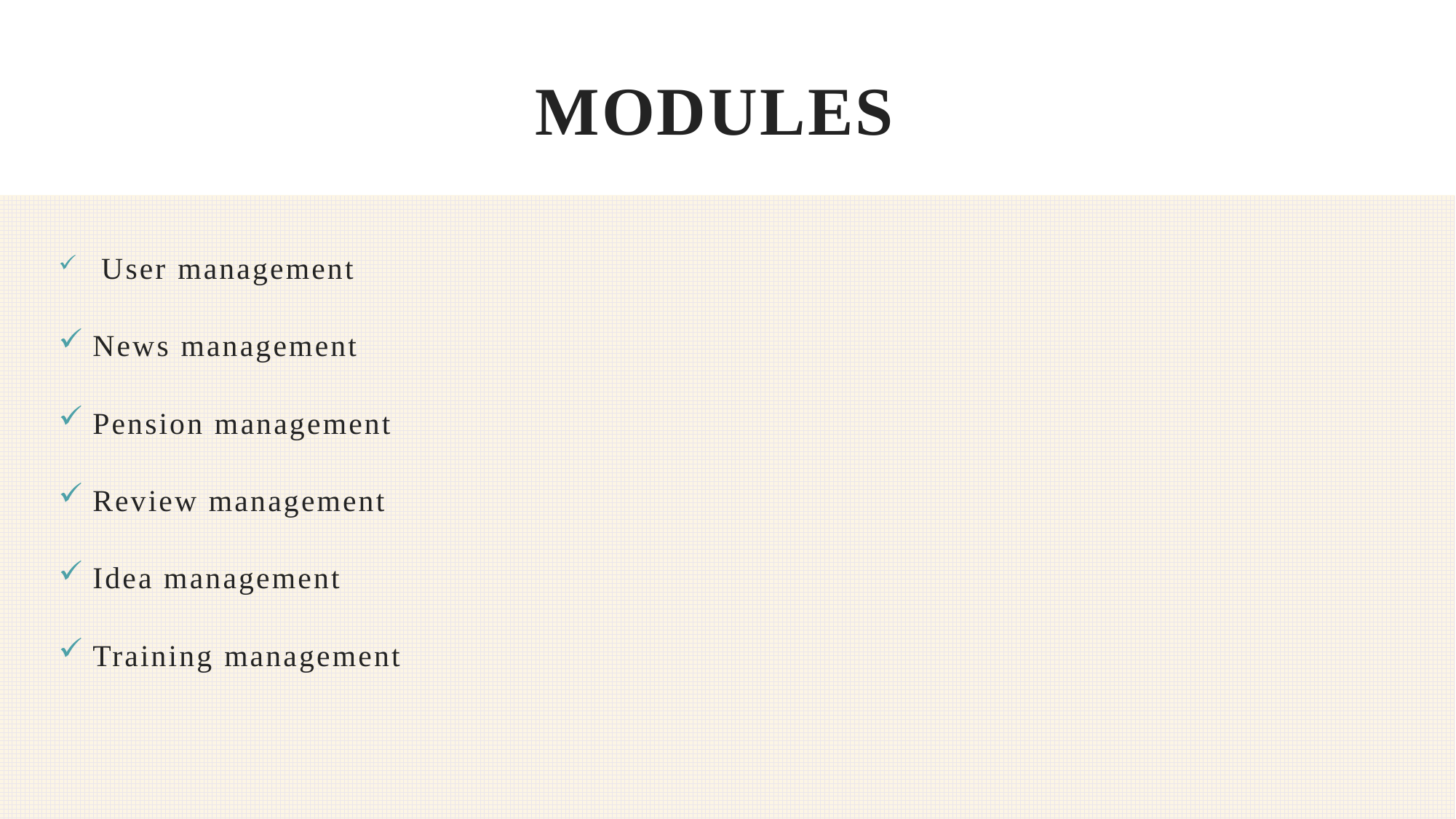

# MODULES
 User management
News management
Pension management
Review management
Idea management
Training management